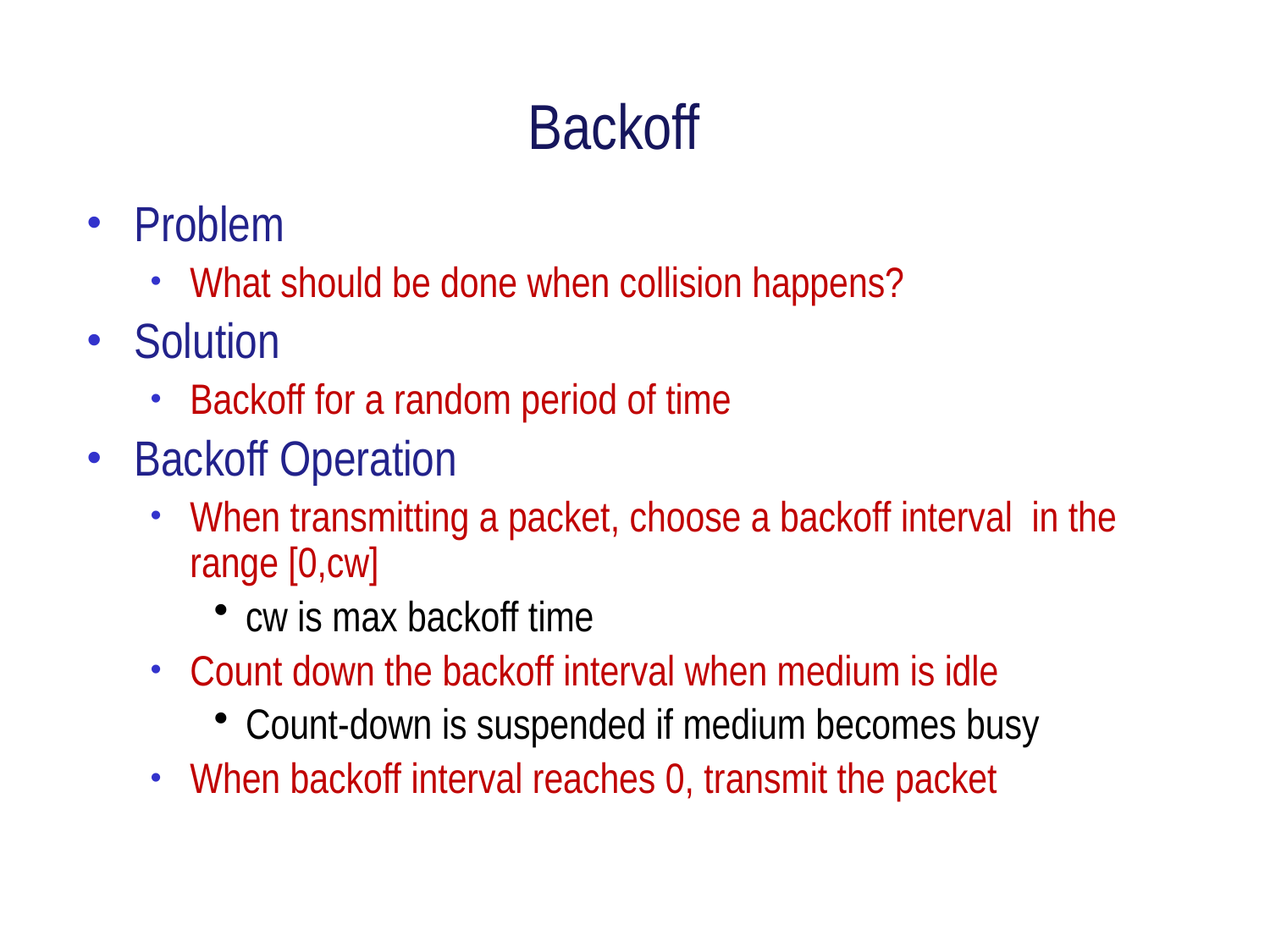

# Backoff
Problem
What should be done when collision happens?
Solution
Backoff for a random period of time
Backoff Operation
When transmitting a packet, choose a backoff interval  in the range [0,cw]
cw is max backoff time
Count down the backoff interval when medium is idle
Count-down is suspended if medium becomes busy
When backoff interval reaches 0, transmit the packet